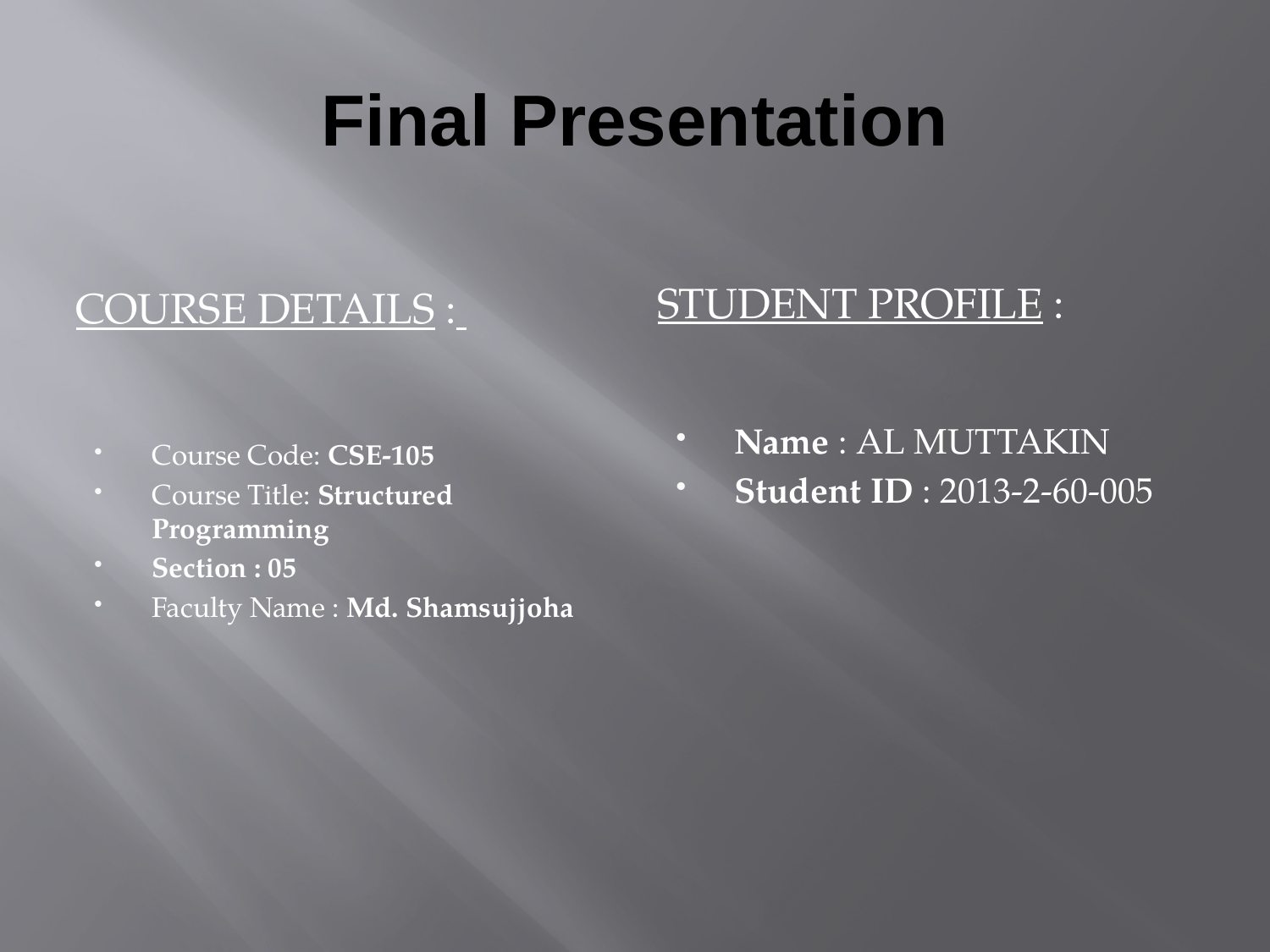

# Final Presentation
Student Profile :
Course Details :

Course Code: CSE-105
Course Title: Structured Programming
Section : 05
Faculty Name : Md. Shamsujjoha

Name : AL MUTTAKIN
Student ID : 2013-2-60-005